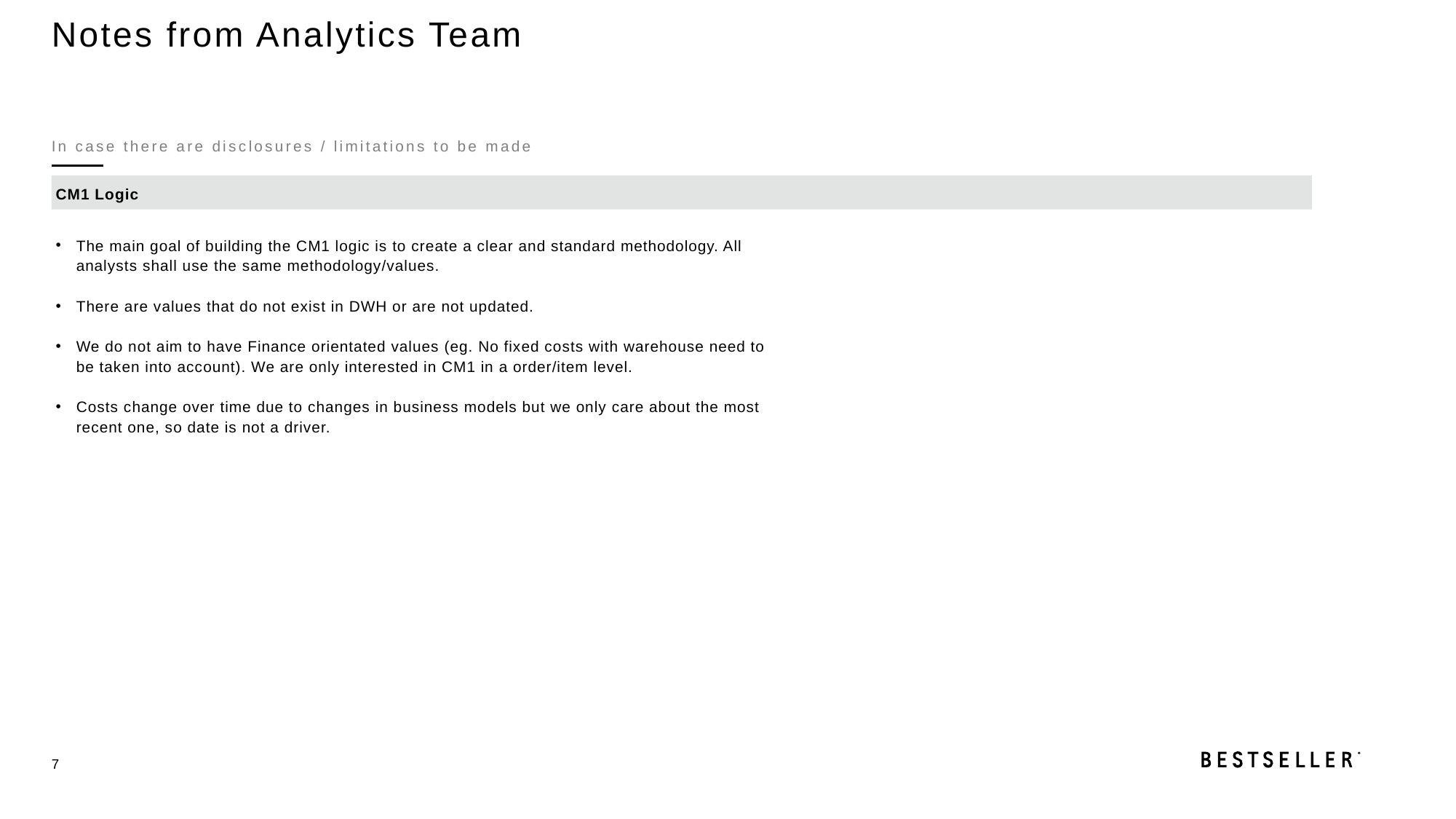

Notes from Analytics Team
In case there are disclosures / limitations to be made
CM1 Logic

The main goal of building the CM1 logic is to create a clear and standard methodology. All analysts shall use the same methodology/values.

There are values that do not exist in DWH or are not updated.

We do not aim to have Finance orientated values (eg. No fixed costs with warehouse need to be taken into account). We are only interested in CM1 in a order/item level.

Costs change over time due to changes in business models but we only care about the most recent one, so date is not a driver.
7